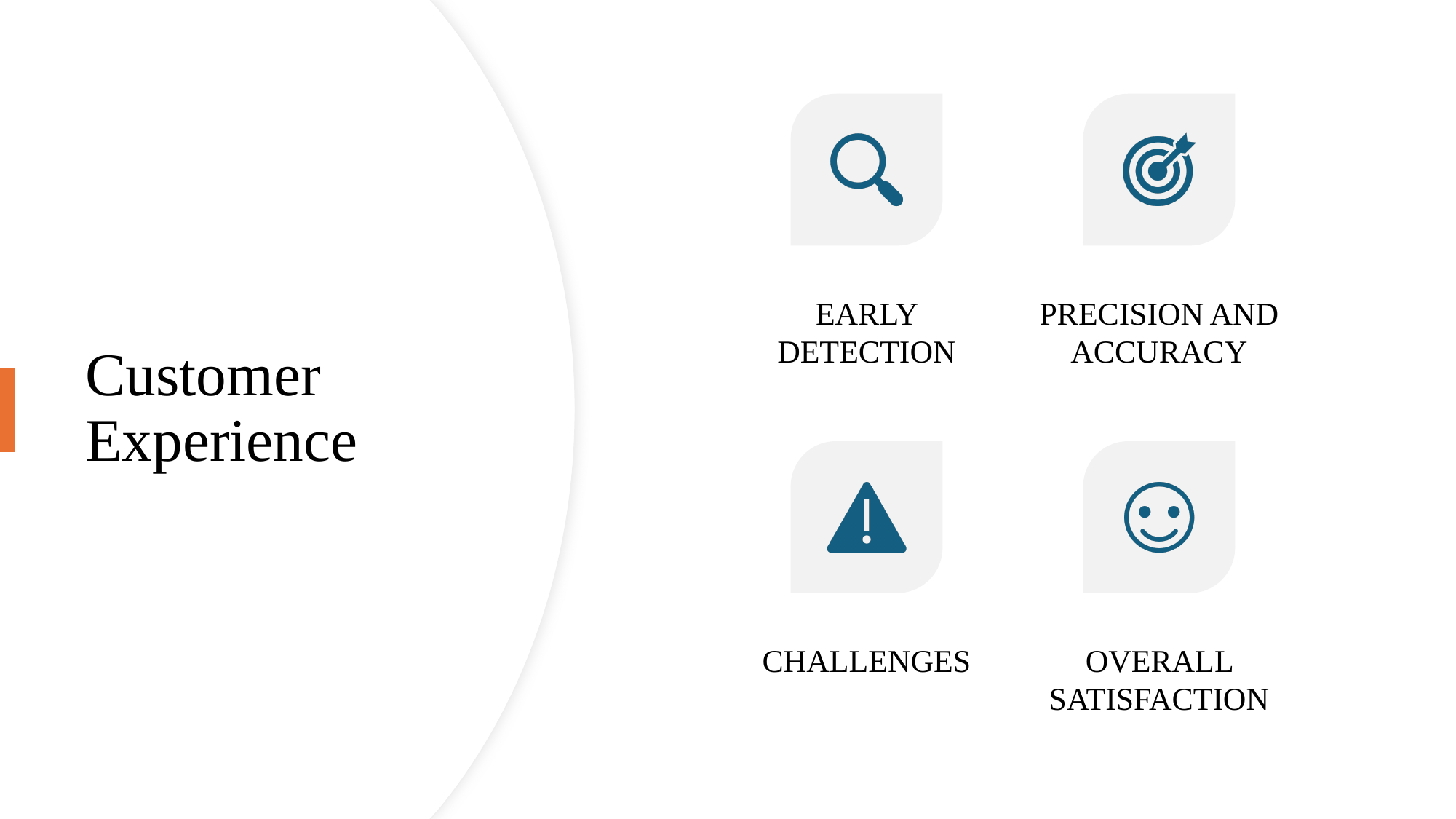

Early Detection
Precision and Accuracy
Challenges
Overall Satisfaction
# Customer Experience